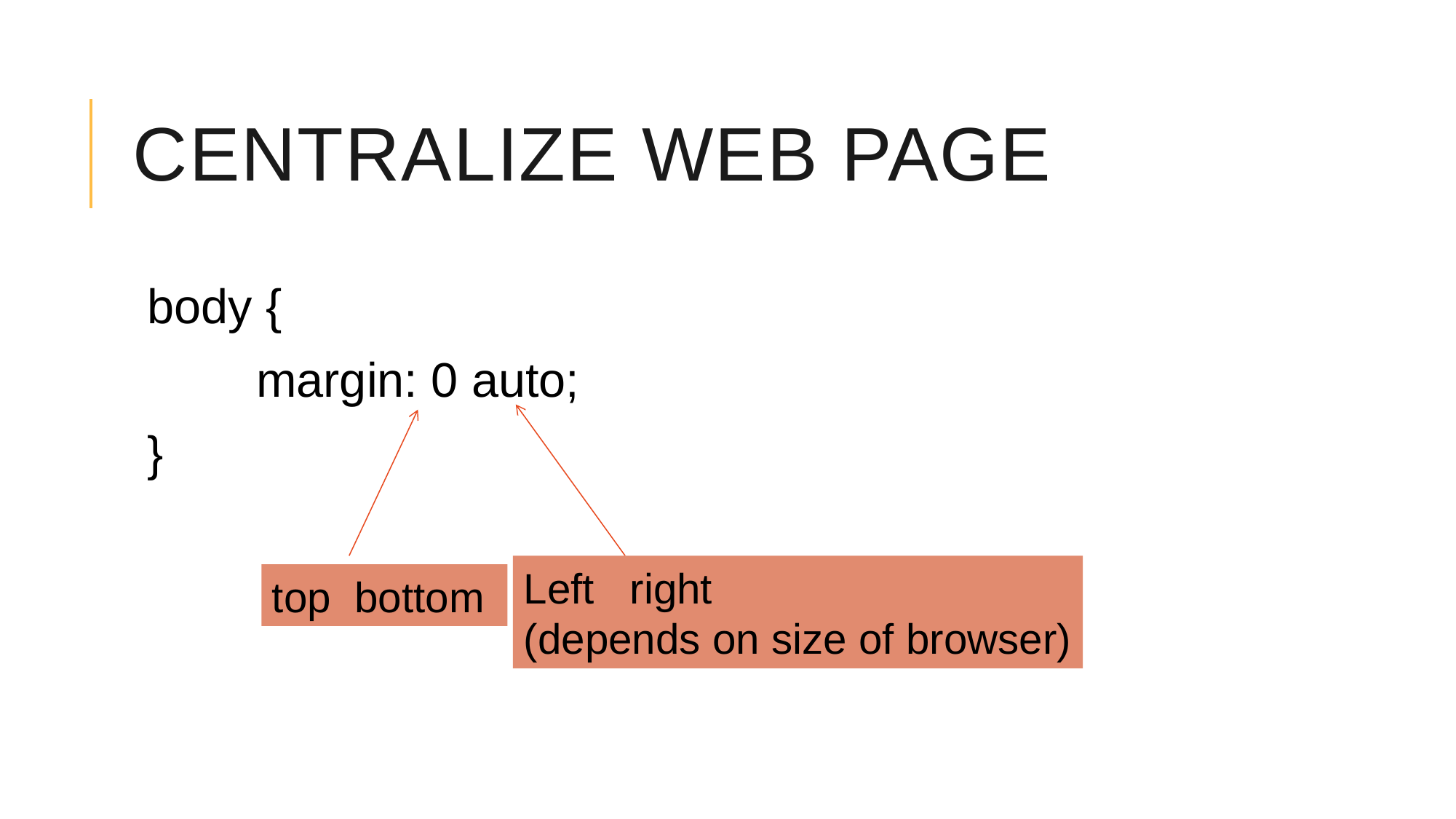

# Centralize Web Page
body {
	margin: 0 auto;
}
Left   right
(depends on size of browser)
top  bottom